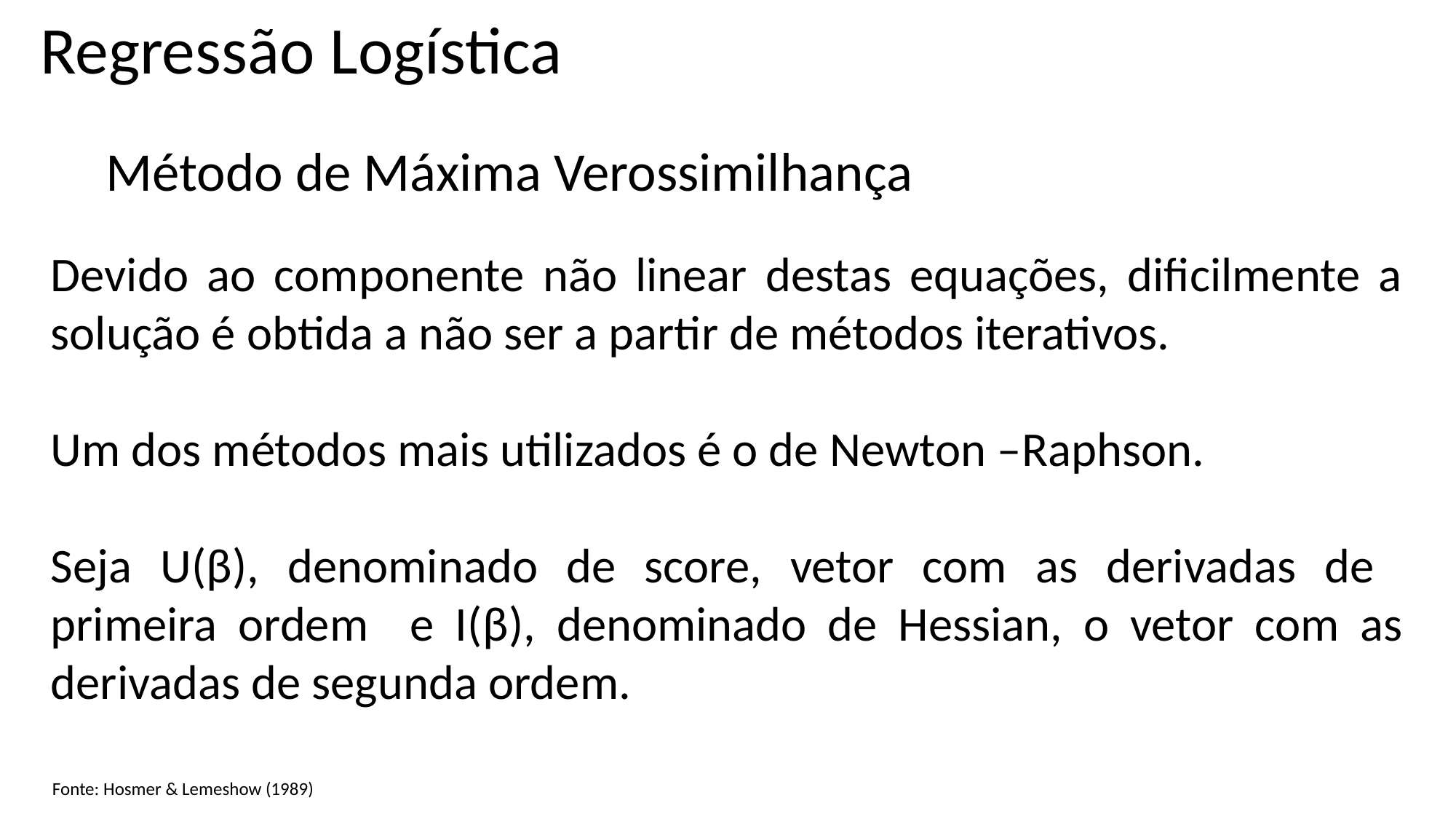

# Regressão Logística
Método de Máxima Verossimilhança
Devido ao componente não linear destas equações, dificilmente a solução é obtida a não ser a partir de métodos iterativos.

Um dos métodos mais utilizados é o de Newton –Raphson.

Seja U(β), denominado de score, vetor com as derivadas de  primeira ordem  e I(β), denominado de Hessian, o vetor com as derivadas de segunda ordem.
Fonte: Hosmer & Lemeshow (1989)